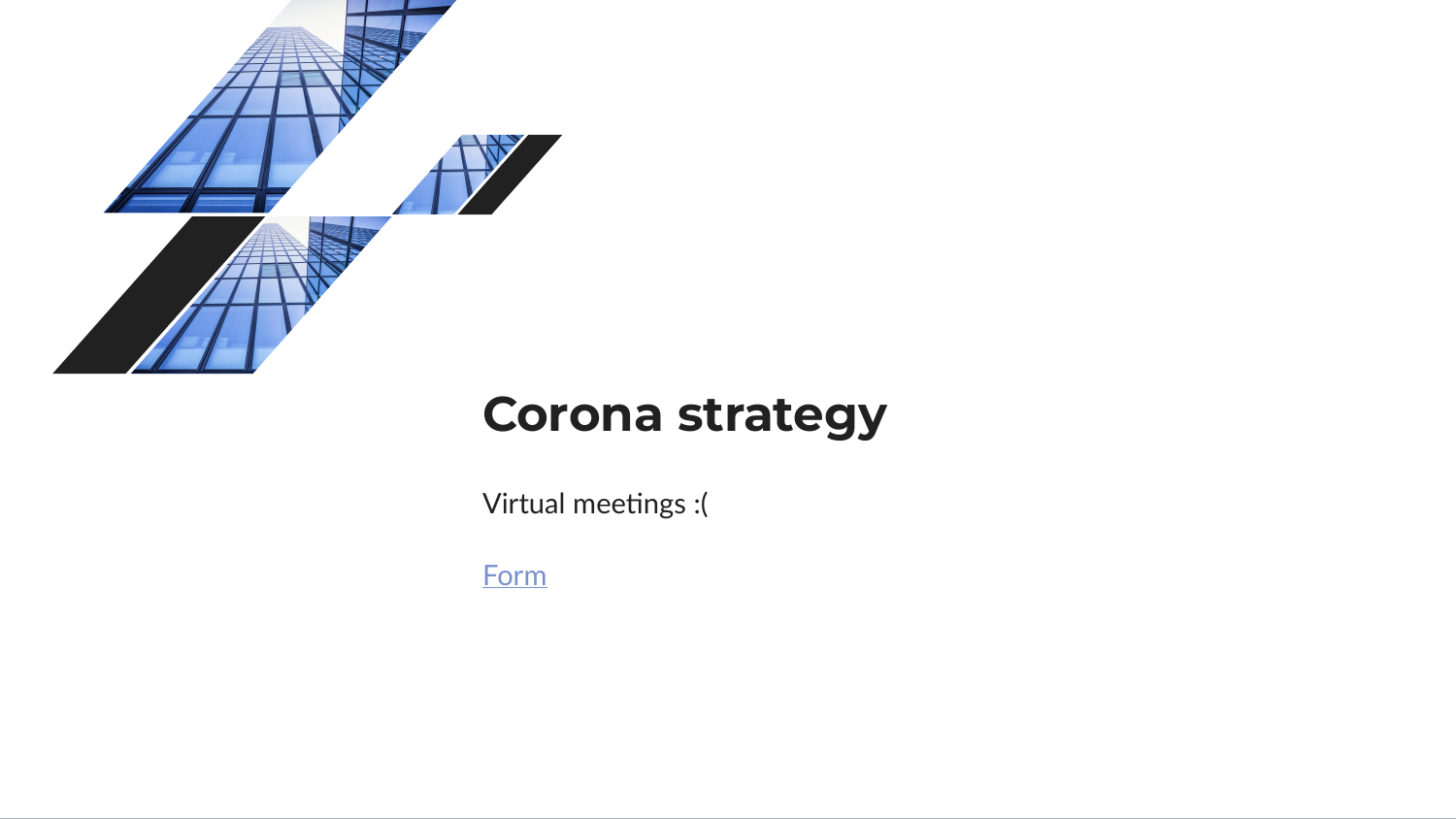

# Corona strategy
Virtual meetings :(
Form